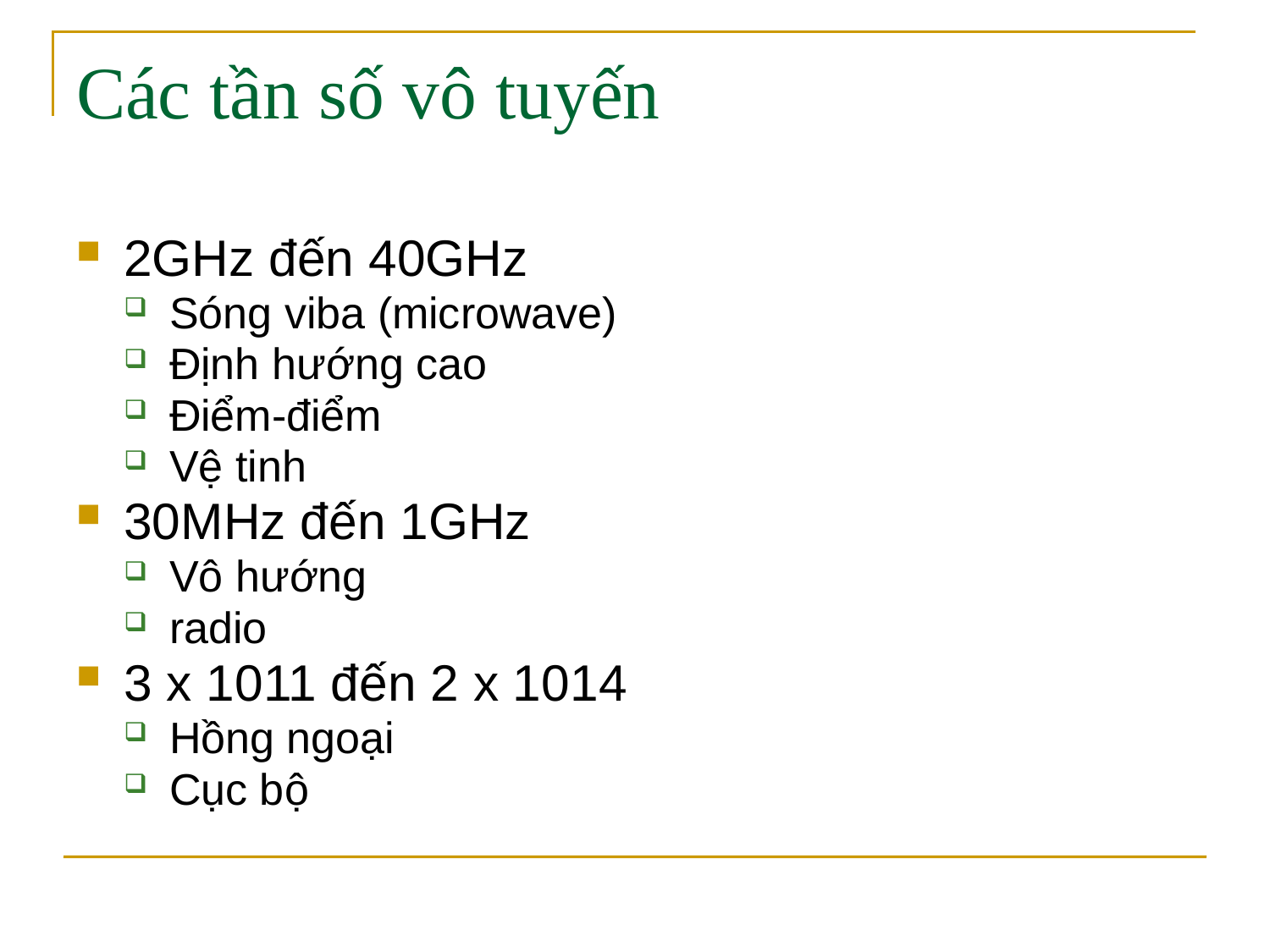

# Các tần số vô tuyến
2GHz đến 40GHz
Sóng viba (microwave)
Định hướng cao
Điểm-điểm
Vệ tinh
30MHz đến 1GHz
Vô hướng
radio
3 x 1011 đến 2 x 1014
Hồng ngoại
Cục bộ